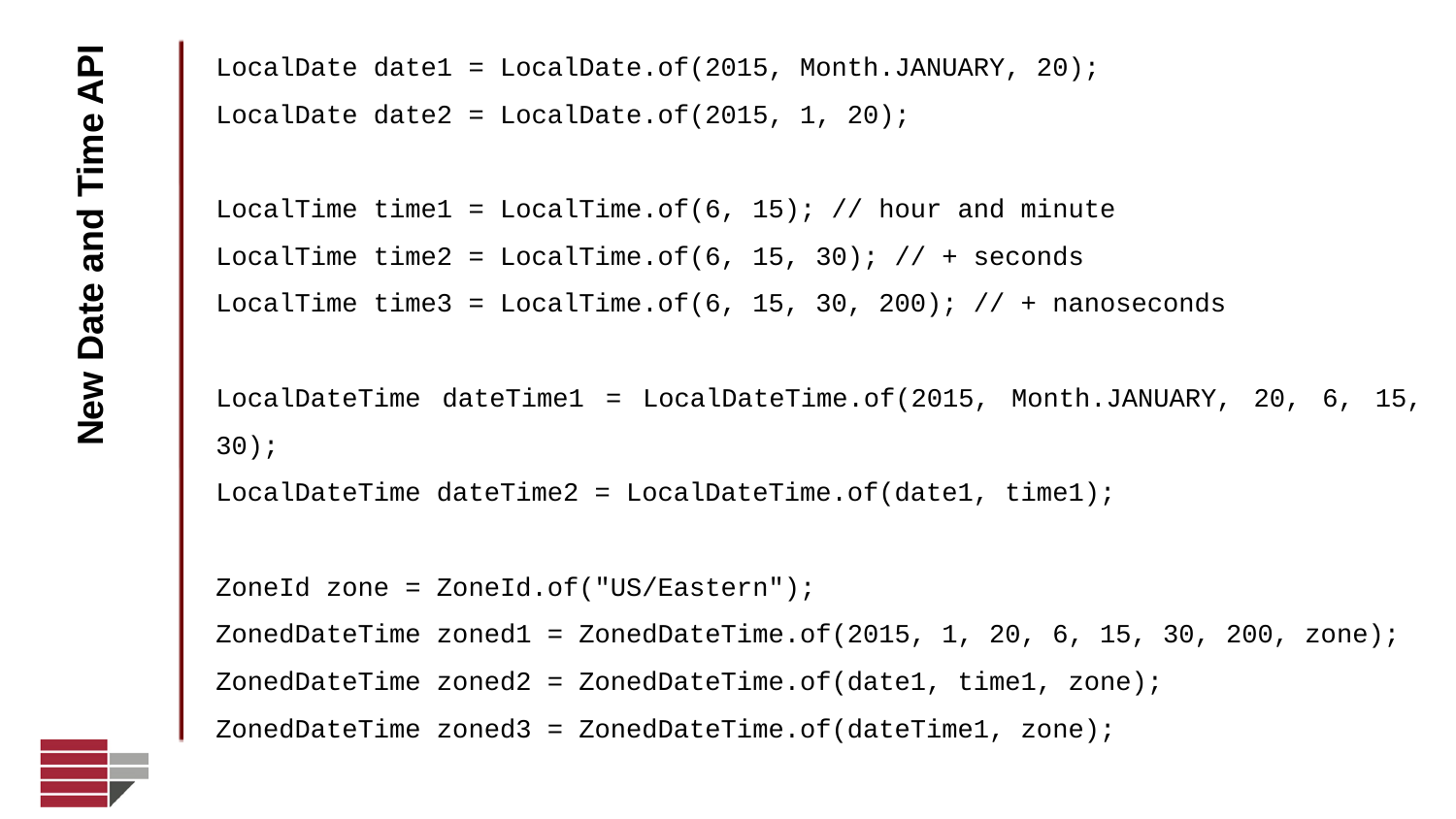

LocalDate date1 = LocalDate.of(2015, Month.JANUARY, 20);
LocalDate date2 = LocalDate.of(2015, 1, 20);

LocalTime time1 = LocalTime.of(6, 15); // hour and minute
LocalTime time2 = LocalTime.of(6, 15, 30); // + seconds
LocalTime time3 = LocalTime.of(6, 15, 30, 200); // + nanoseconds

LocalDateTime dateTime1 = LocalDateTime.of(2015, Month.JANUARY, 20, 6, 15, 30);
LocalDateTime dateTime2 = LocalDateTime.of(date1, time1);

ZoneId zone = ZoneId.of("US/Eastern");
ZonedDateTime zoned1 = ZonedDateTime.of(2015, 1, 20, 6, 15, 30, 200, zone);
ZonedDateTime zoned2 = ZonedDateTime.of(date1, time1, zone);
ZonedDateTime zoned3 = ZonedDateTime.of(dateTime1, zone);

# New Date and Time API